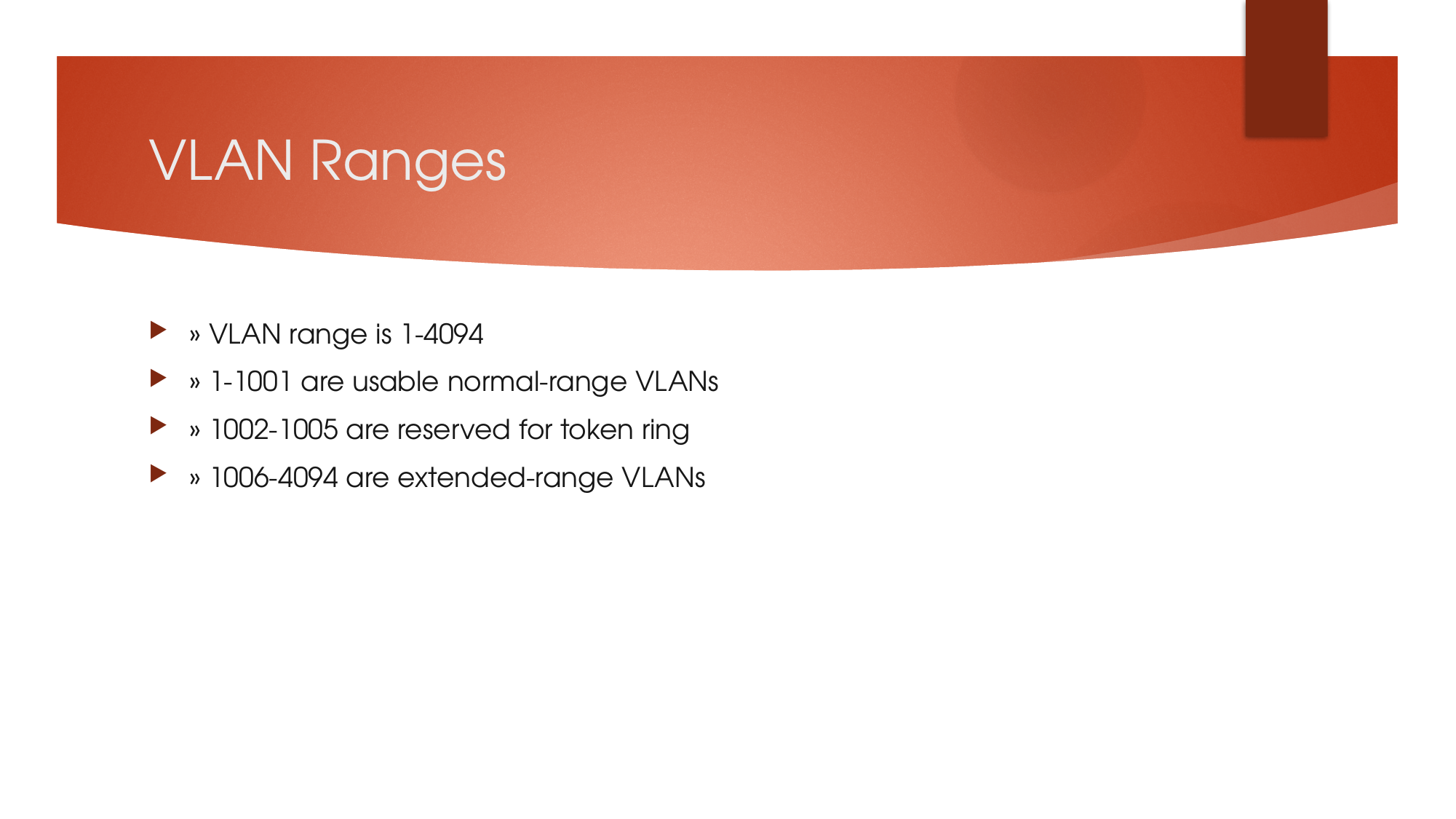

# VLAN Ranges
» VLAN range is 1-4094
» 1-1001 are usable normal-range VLANs
» 1002-1005 are reserved for token ring
» 1006-4094 are extended-range VLANs